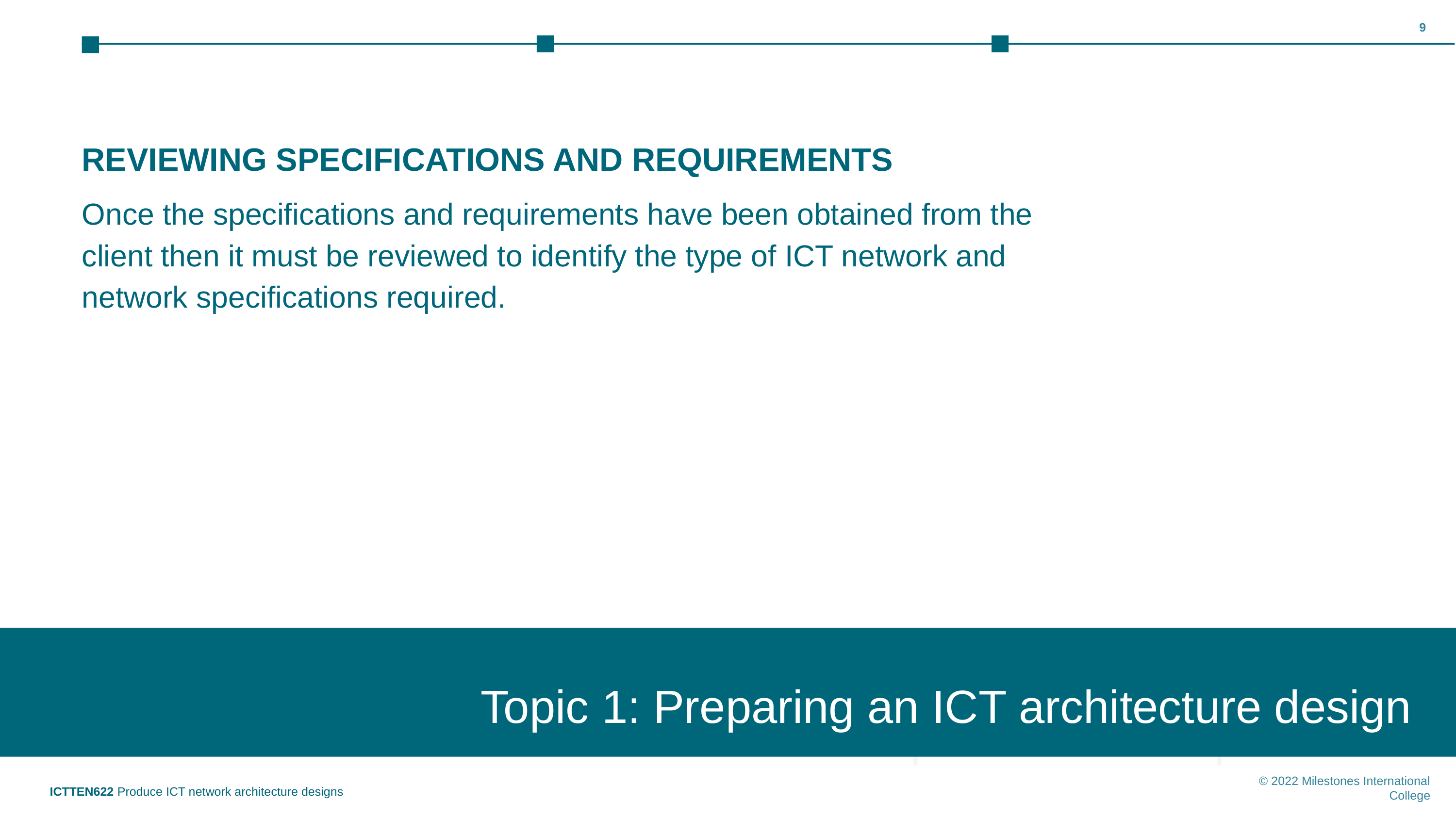

9

REVIEWING SPECIFICATIONS AND REQUIREMENTS
Once the specifications and requirements have been obtained from the client then it must be reviewed to identify the type of ICT network and network specifications required.

Topic 1: Preparing an ICT architecture design
Topic 1: Insert topic title
ICTTEN622 Produce ICT network architecture designs
© 2022 Milestones International College